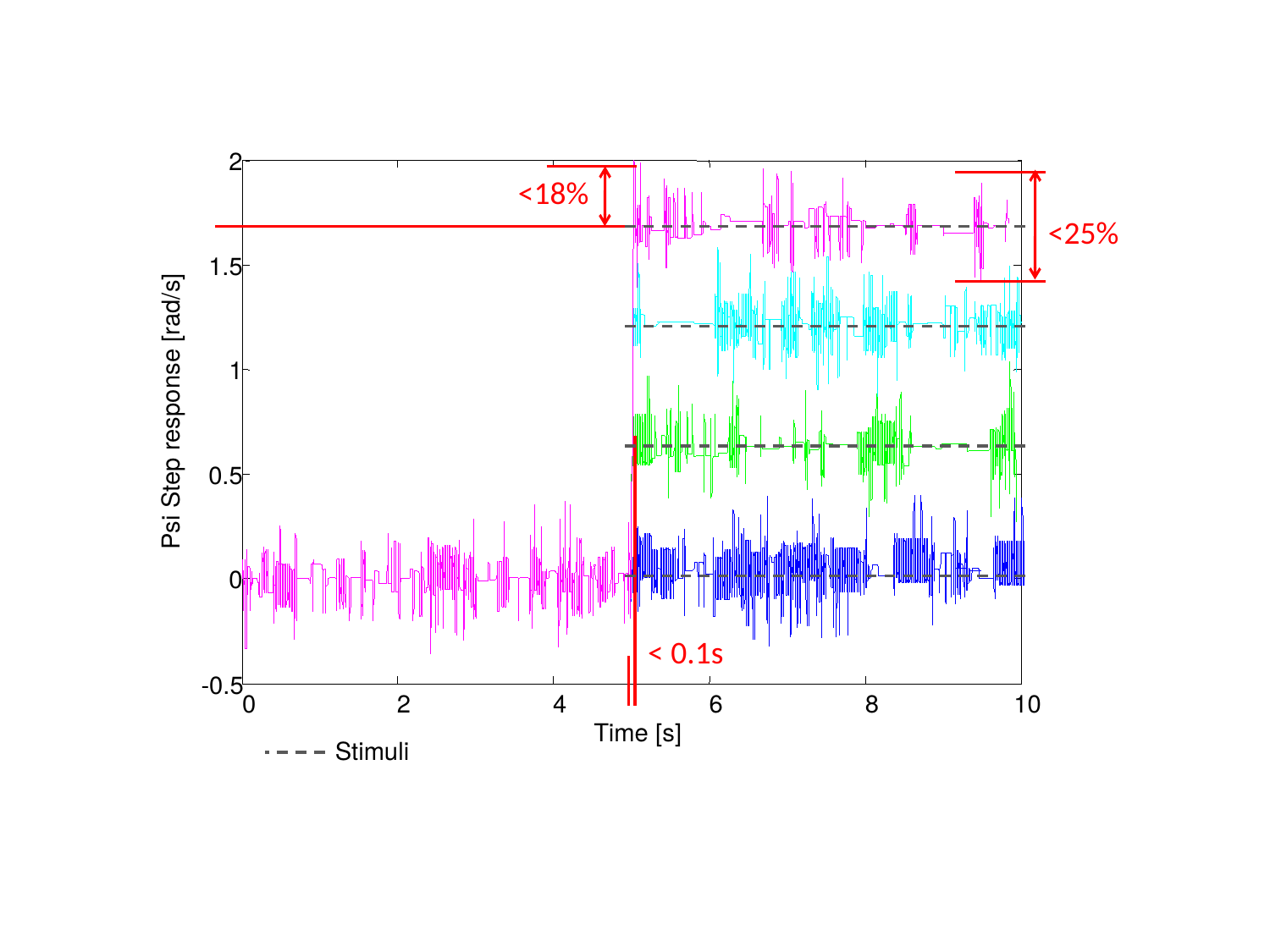

2

1.5

1

Psi Step response [rad/s]
0.5

0

-0.5

0
2
4
6
8
10
Time [s]

<18%
<25%
< 0.1s
Stimuli